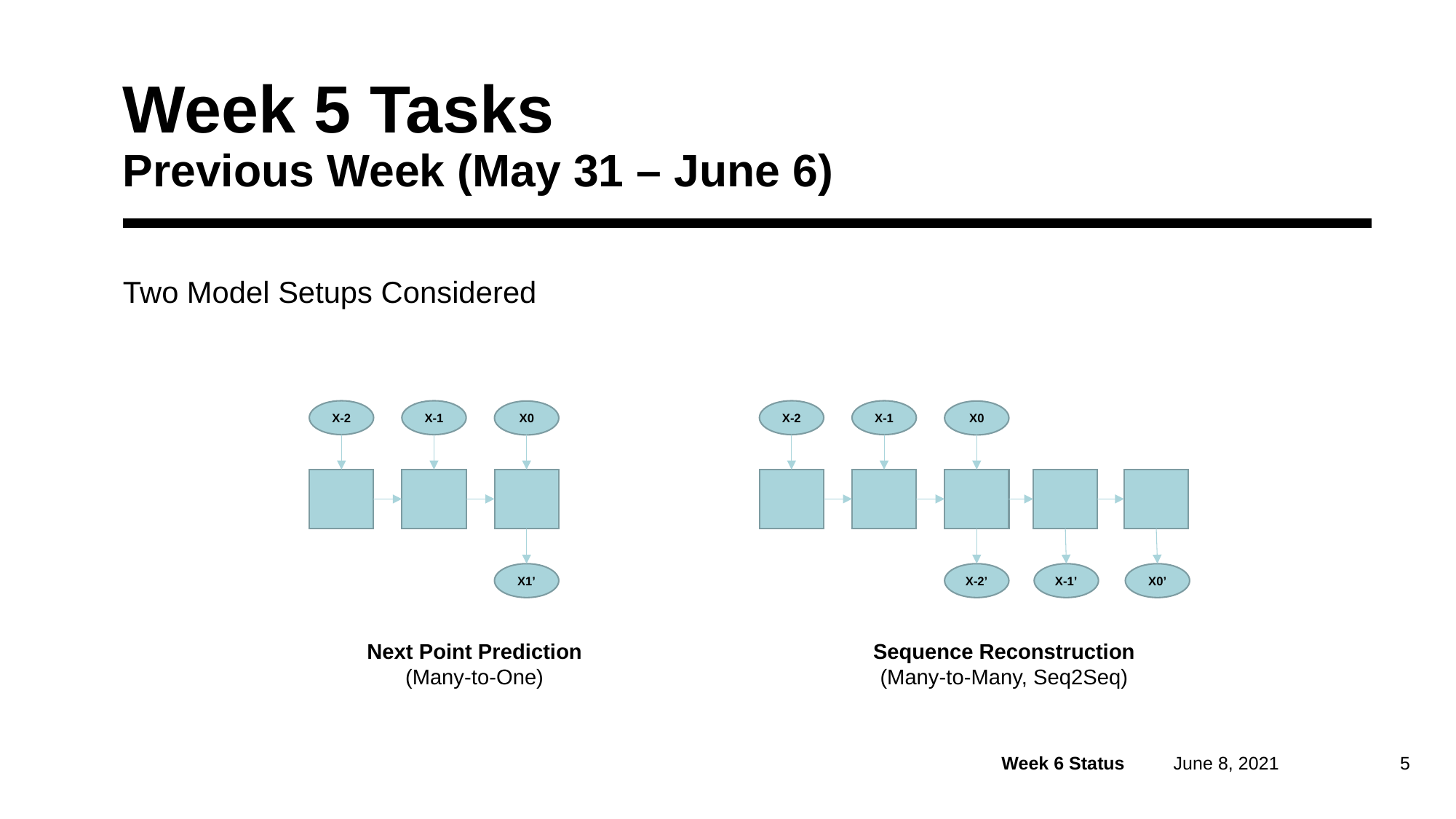

# Week 5 Tasks Previous Week (May 31 – June 6)

Two Model Setups Considered

X-2
X-1
X-2
X-1
X0
X0

X1’
X-2’
X-1’
X0’
Sequence Reconstruction
(Many-to-Many, Seq2Seq)
Next Point Prediction
(Many-to-One)
June 8, 2021
5
Week 6 Status